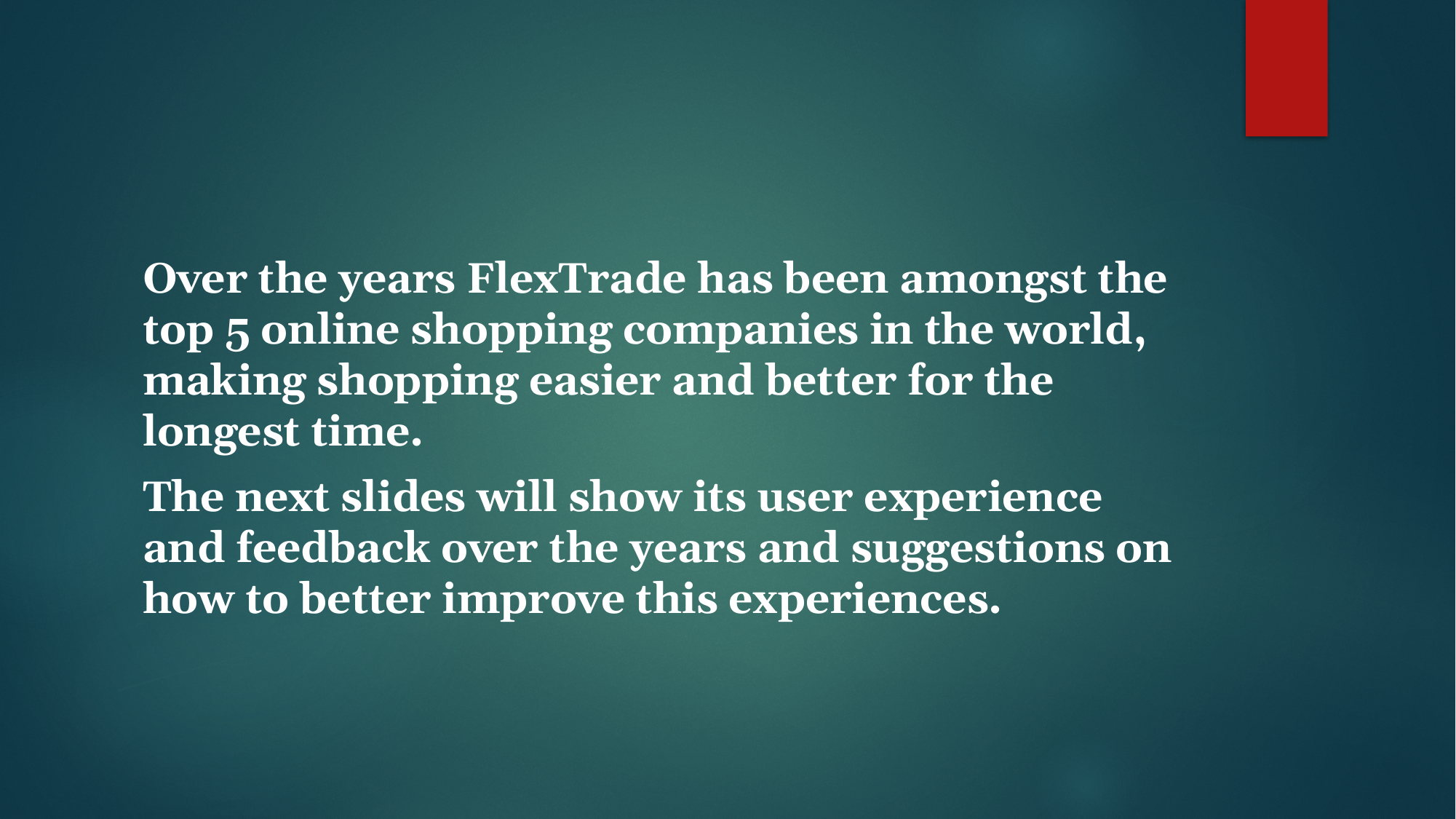

#
Over the years FlexTrade has been amongst the top 5 online shopping companies in the world, making shopping easier and better for the longest time.
The next slides will show its user experience and feedback over the years and suggestions on how to better improve this experiences.